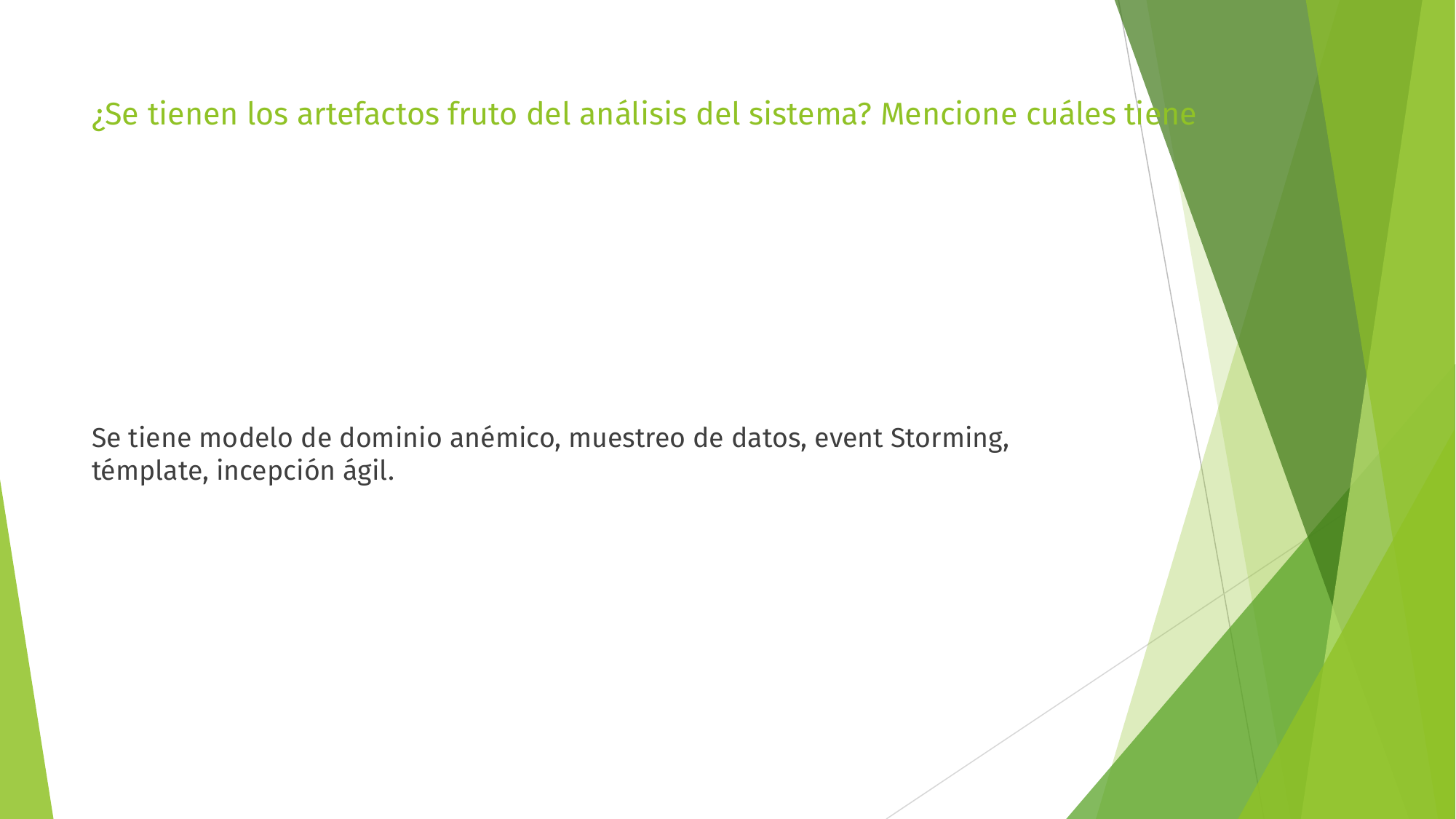

# ¿Se tienen los artefactos fruto del análisis del sistema? Mencione cuáles tiene
Se tiene modelo de dominio anémico, muestreo de datos, event Storming, témplate, incepción ágil.